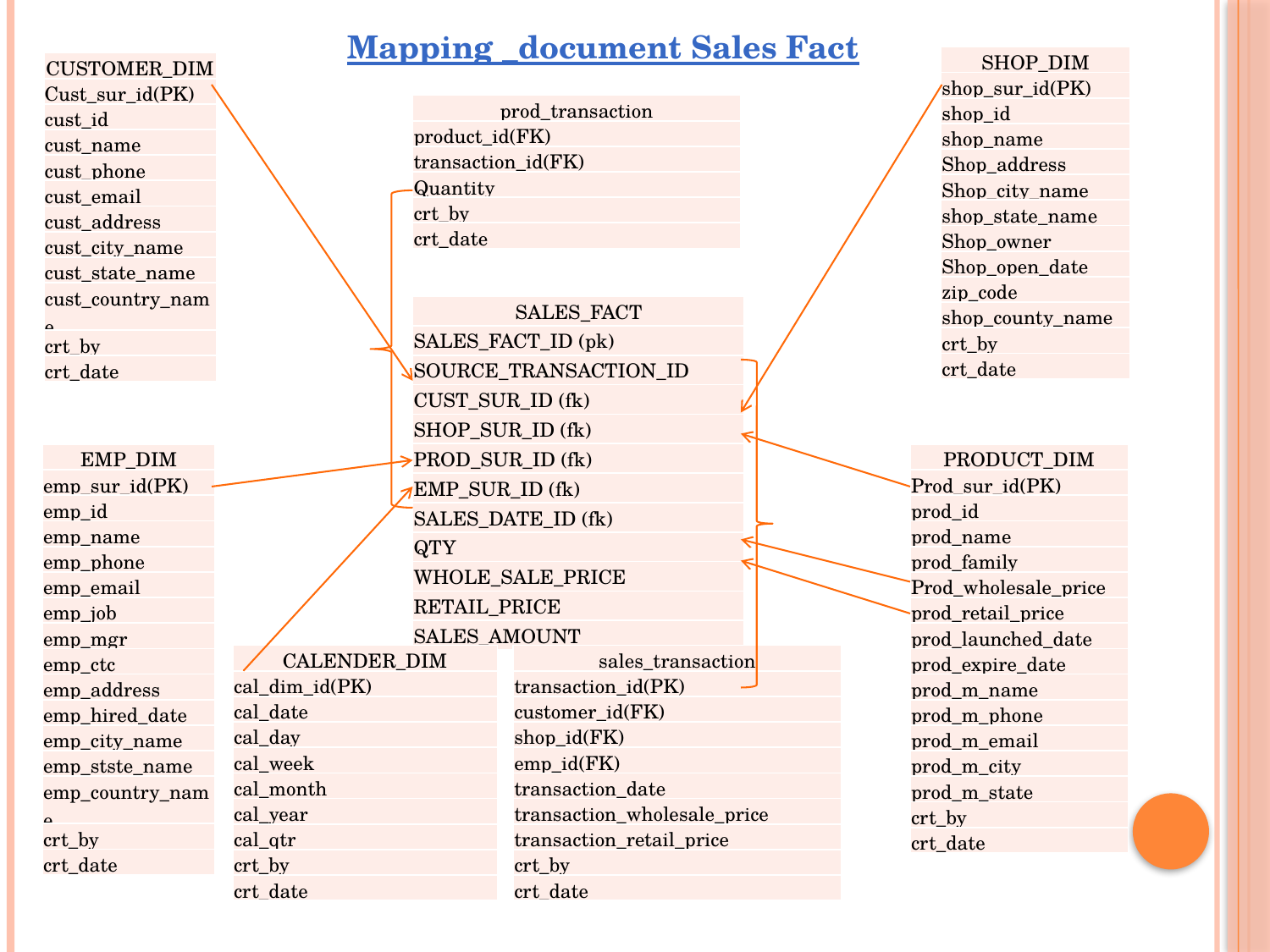

Mapping _document Sales Fact
| SHOP\_DIM |
| --- |
| shop\_sur\_id(PK) |
| shop\_id |
| shop\_name |
| Shop\_address |
| Shop\_city\_name |
| shop\_state\_name |
| Shop\_owner |
| Shop\_open\_date |
| zip\_code |
| shop\_county\_name |
| crt\_by |
| crt\_date |
| CUSTOMER\_DIM |
| --- |
| Cust\_sur\_id(PK) |
| cust\_id |
| cust\_name |
| cust\_phone |
| cust\_email |
| cust\_address |
| cust\_city\_name |
| cust\_state\_name |
| cust\_country\_name |
| crt\_by |
| crt\_date |
| prod\_transaction |
| --- |
| product\_id(FK) |
| transaction\_id(FK) |
| Quantity |
| crt\_by |
| crt\_date |

| SALES\_FACT |
| --- |
| SALES\_FACT\_ID (pk) |
| SOURCE\_TRANSACTION\_ID |
| CUST\_SUR\_ID (fk) |
| SHOP\_SUR\_ID (fk) |
| PROD\_SUR\_ID (fk) |
| EMP\_SUR\_ID (fk) |
| SALES\_DATE\_ID (fk) |
| QTY |
| WHOLE\_SALE\_PRICE |
| RETAIL\_PRICE |
| SALES\_AMOUNT |

| EMP\_DIM |
| --- |
| emp\_sur\_id(PK) |
| emp\_id |
| emp\_name |
| emp\_phone |
| emp\_email |
| emp\_job |
| emp\_mgr |
| emp\_ctc |
| emp\_address |
| emp\_hired\_date |
| emp\_city\_name |
| emp\_stste\_name |
| emp\_country\_name |
| crt\_by |
| crt\_date |
| PRODUCT\_DIM |
| --- |
| Prod\_sur\_id(PK) |
| prod\_id |
| prod\_name |
| prod\_family |
| Prod\_wholesale\_price |
| prod\_retail\_price |
| prod\_launched\_date |
| prod\_expire\_date |
| prod\_m\_name |
| prod\_m\_phone |
| prod\_m\_email |
| prod\_m\_city |
| prod\_m\_state |
| crt\_by |
| crt\_date |
| CALENDER\_DIM |
| --- |
| cal\_dim\_id(PK) |
| cal\_date |
| cal\_day |
| cal\_week |
| cal\_month |
| cal\_year |
| cal\_qtr |
| crt\_by |
| crt\_date |
| sales\_transaction |
| --- |
| transaction\_id(PK) |
| customer\_id(FK) |
| shop\_id(FK) |
| emp\_id(FK) |
| transaction\_date |
| transaction\_wholesale\_price |
| transaction\_retail\_price |
| crt\_by |
| crt\_date |